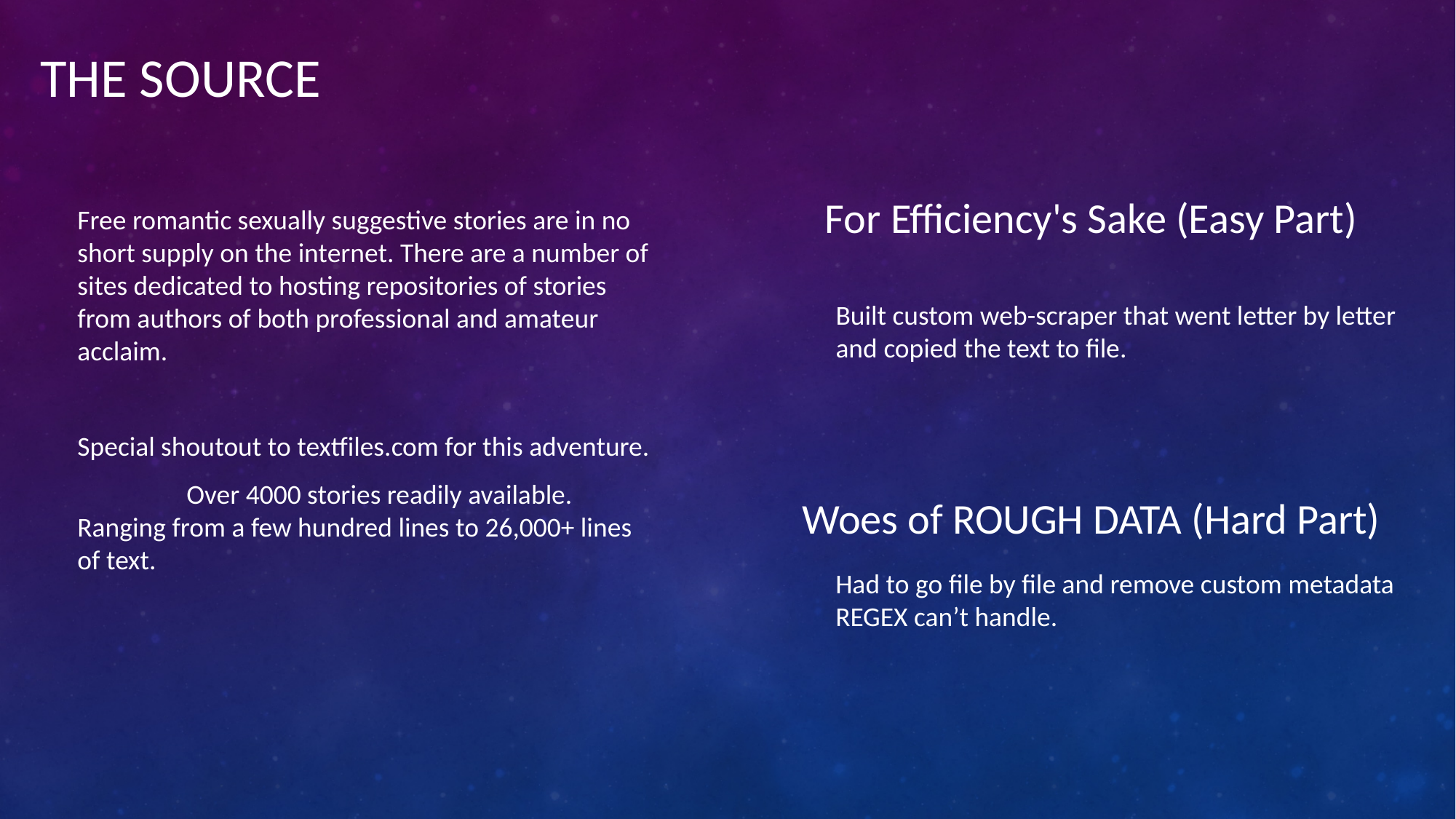

# The Source
For Efficiency's Sake (Easy Part)
Free romantic sexually suggestive stories are in no short supply on the internet. There are a number of sites dedicated to hosting repositories of stories from authors of both professional and amateur acclaim.

Special shoutout to textfiles.com for this adventure.
	Over 4000 stories readily available. Ranging from a few hundred lines to 26,000+ lines of text.
Built custom web-scraper that went letter by letter and copied the text to file.
Woes of ROUGH DATA (Hard Part)
Had to go file by file and remove custom metadata REGEX can’t handle.